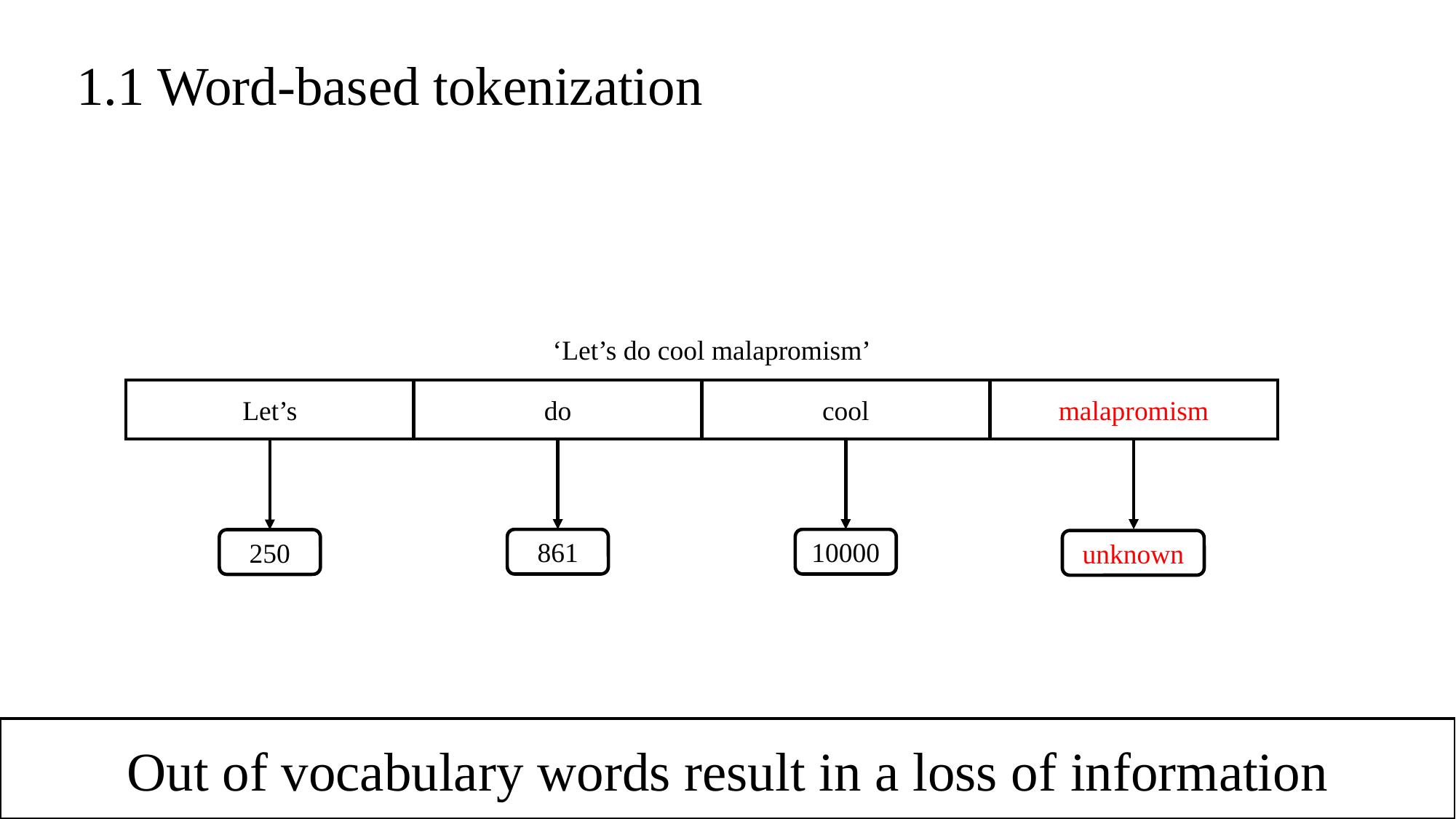

1.1 Word-based tokenization
‘Let’s do cool malapromism’
Let’s
do
cool
malapromism
861
10000
250
unknown
Out of vocabulary words result in a loss of information